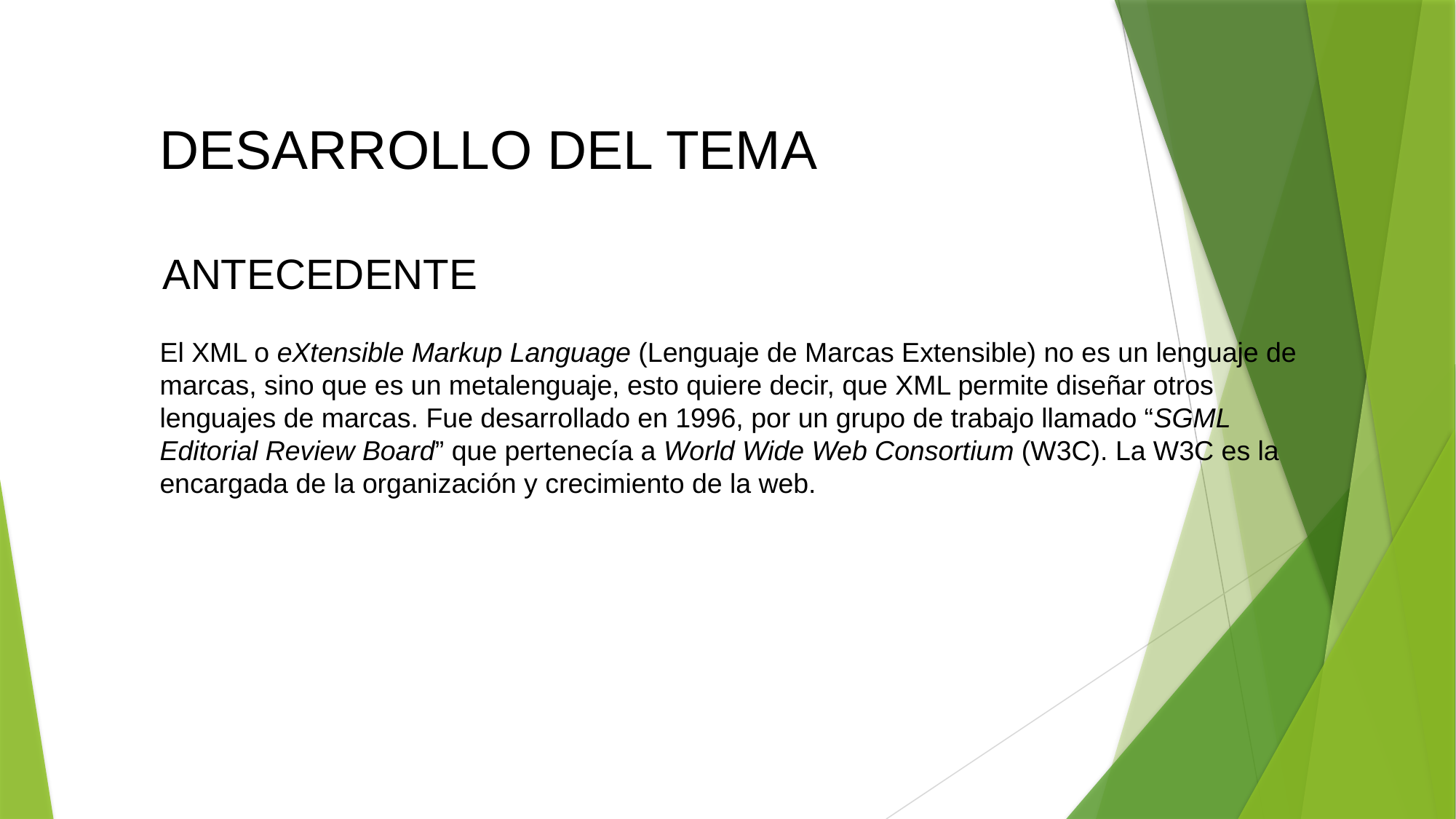

DESARROLLO DEL TEMA

ANTECEDENTE
El XML o eXtensible Markup Language (Lenguaje de Marcas Extensible) no es un lenguaje de marcas, sino que es un metalenguaje, esto quiere decir, que XML permite diseñar otros  lenguajes de marcas. Fue desarrollado en 1996, por un grupo de trabajo llamado “SGML Editorial Review Board” que pertenecía a World Wide Web Consortium (W3C). La W3C es la encargada de la organización y crecimiento de la web.